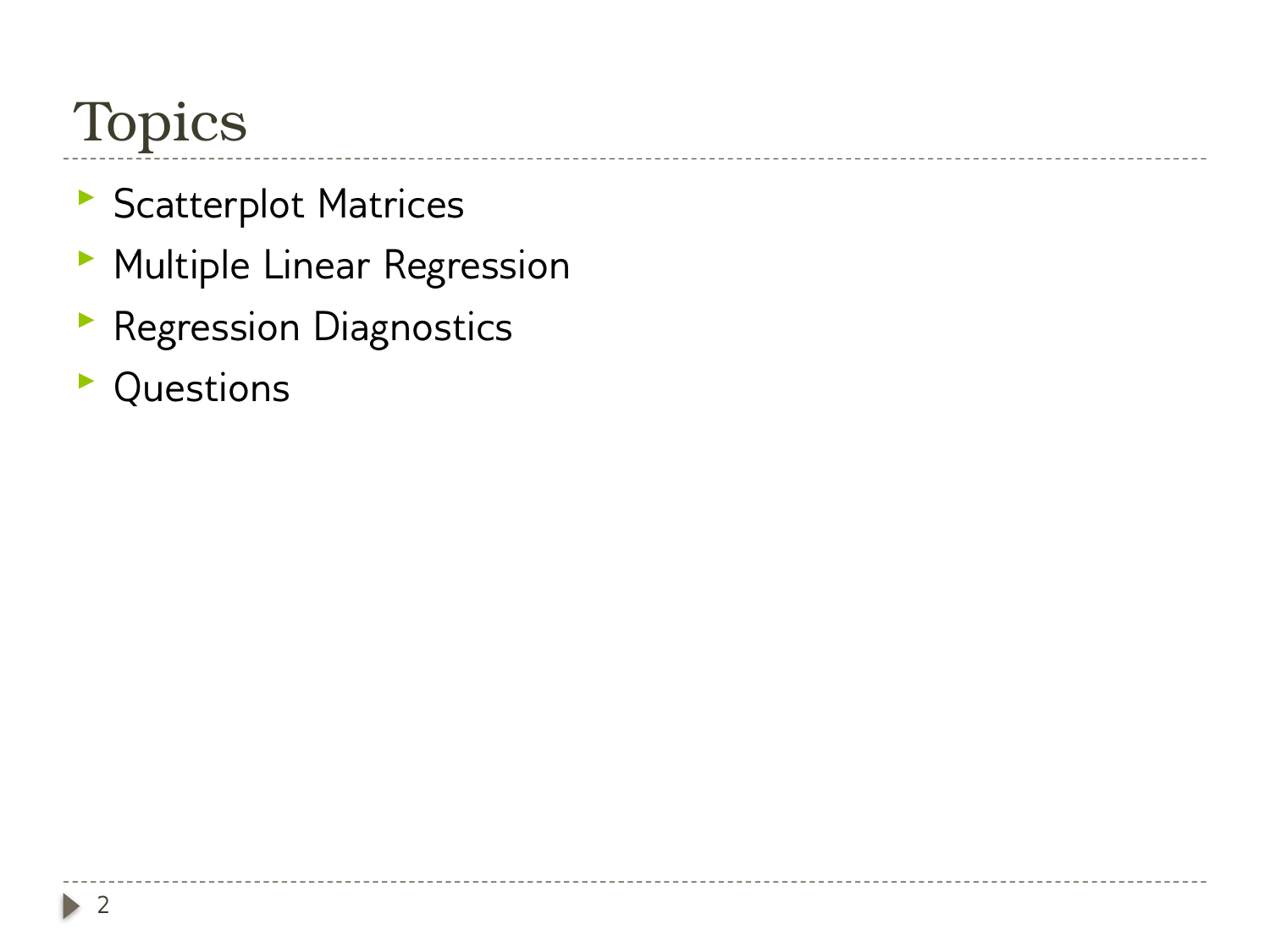

# Topics
Scatterplot Matrices
Multiple Linear Regression
Regression Diagnostics
Questions

2